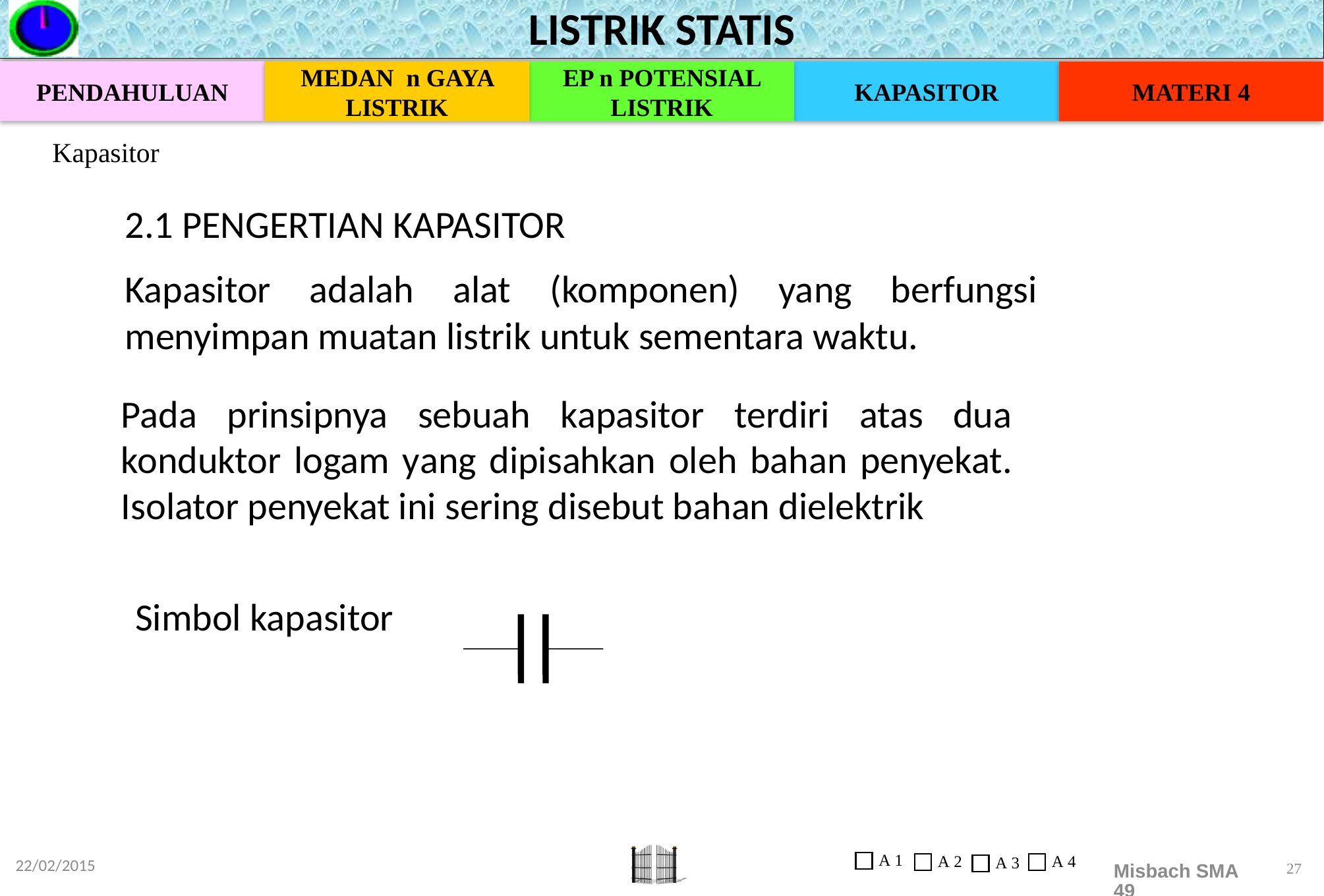

# Kapasitor
2.1 PENGERTIAN KAPASITOR
Kapasitor adalah alat (komponen) yang berfungsi menyimpan muatan listrik untuk sementara waktu.

Pada prinsipnya sebuah kapasitor terdiri atas dua konduktor logam yang dipisahkan oleh bahan penyekat. Isolator penyekat ini sering disebut bahan dielektrik

Simbol kapasitor
22/02/2015
27
Misbach SMA 49